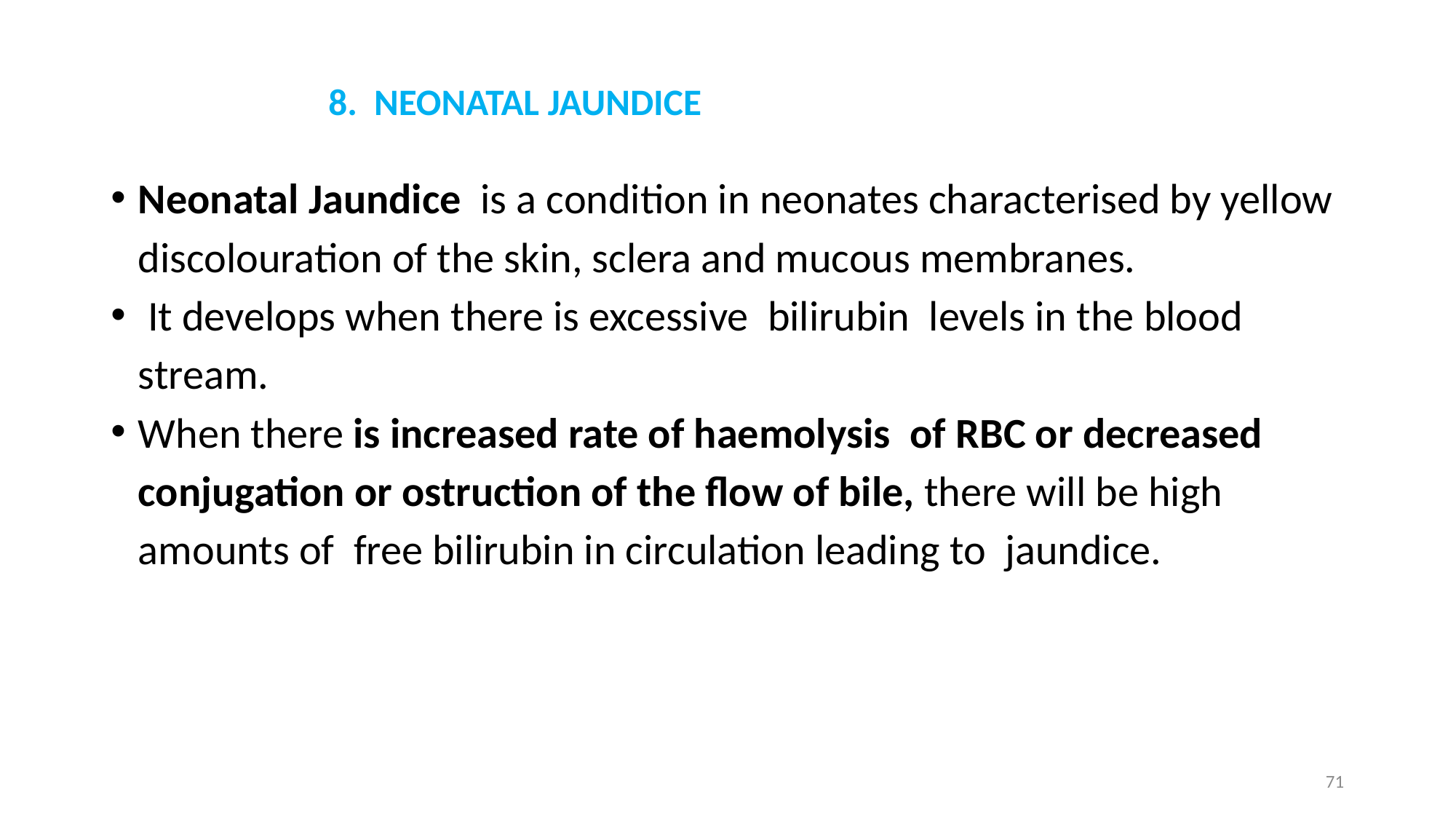

# 8.  NEONATAL JAUNDICE
Neonatal Jaundice  is a condition in neonates characterised by yellow discolouration of the skin, sclera and mucous membranes.
 It develops when there is excessive  bilirubin  levels in the blood stream.
When there is increased rate of haemolysis  of RBC or decreased conjugation or ostruction of the flow of bile, there will be high amounts of  free bilirubin in circulation leading to  jaundice.

71